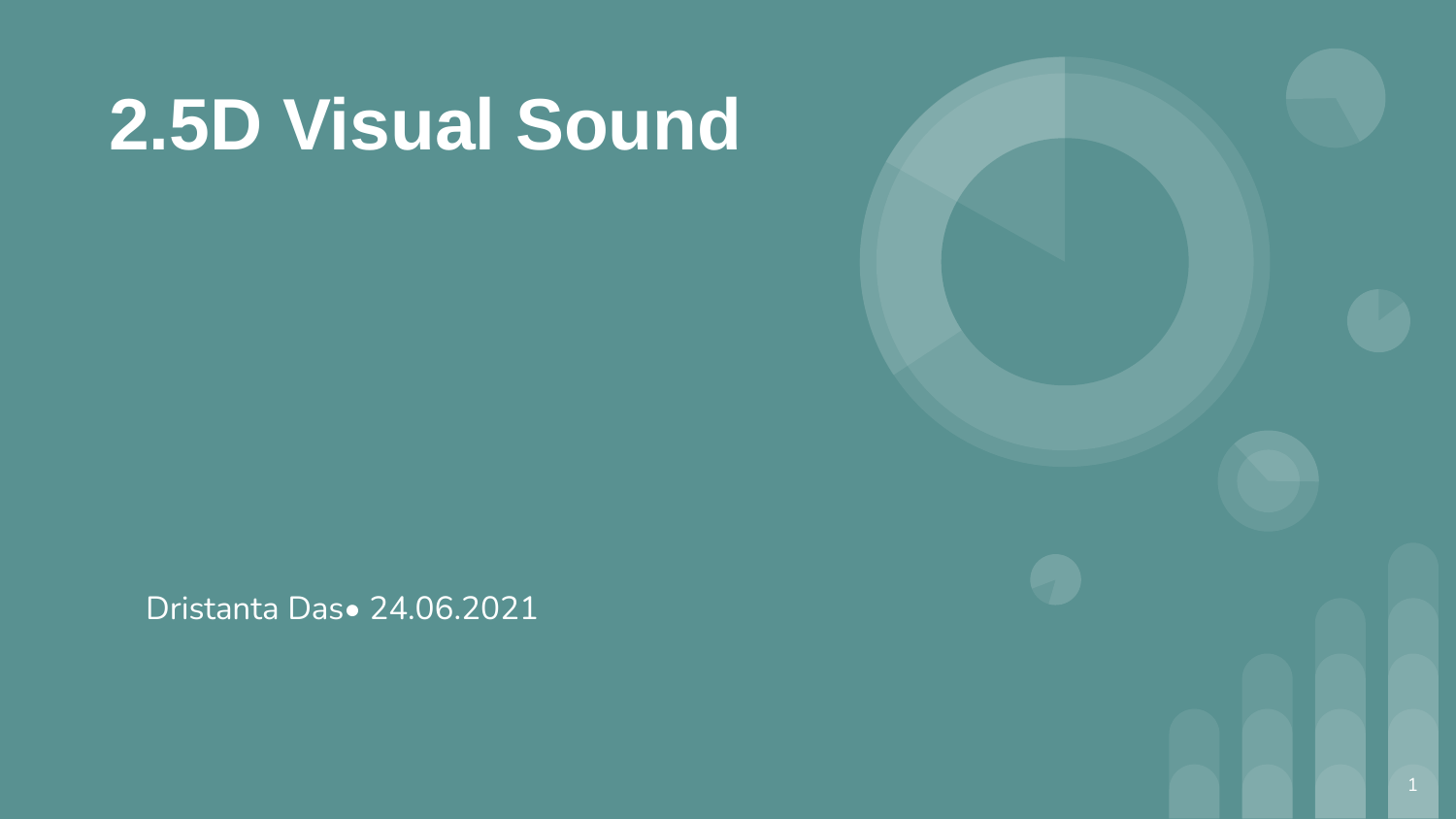

# 2.5D Visual Sound

Dristanta Das• 24.06.2021
1